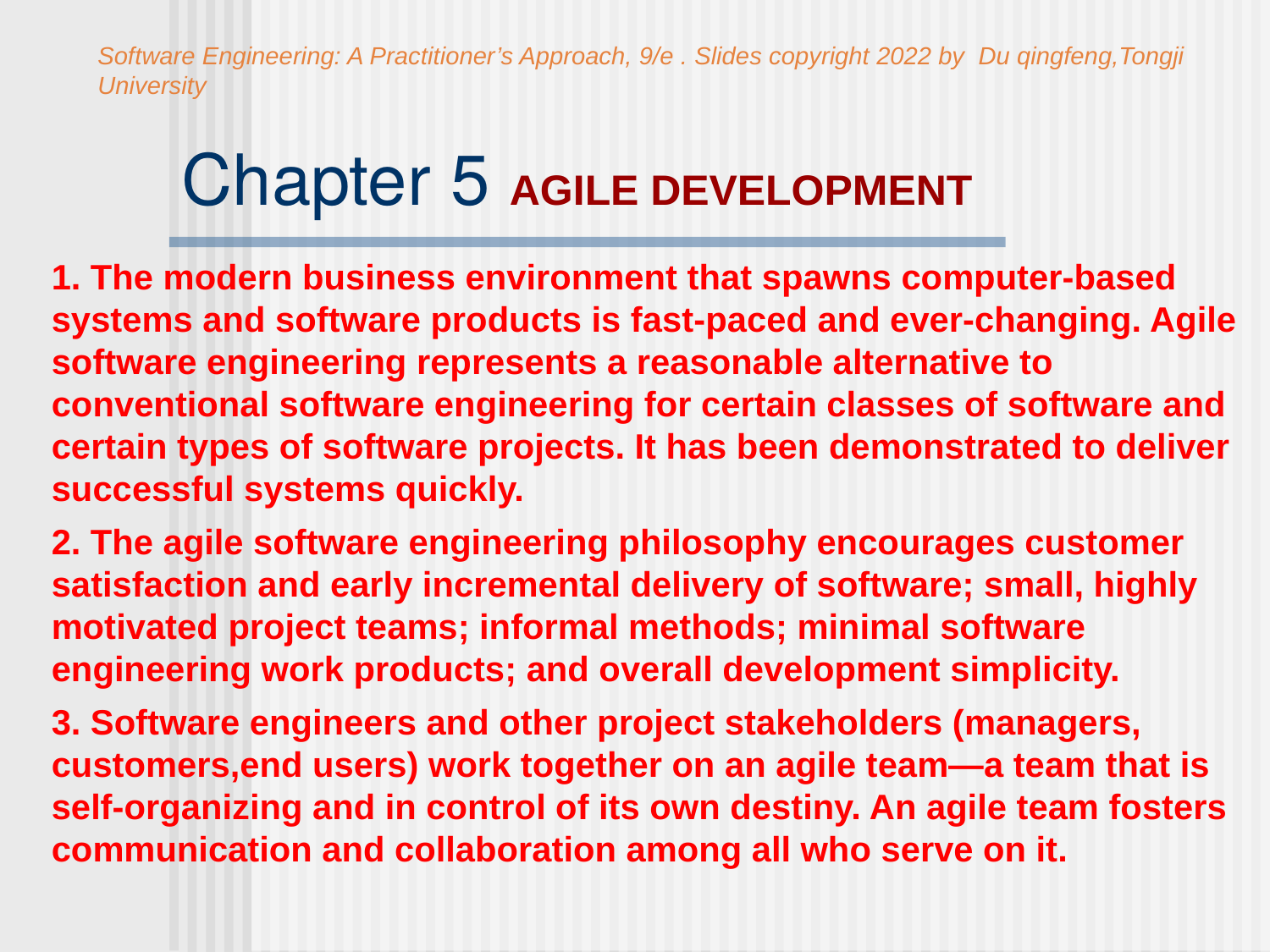

Software Engineering: A Practitioner’s Approach, 9/e . Slides copyright 2022 by  Du qingfeng,Tongji University
# Chapter 5 AGILE DEVELOPMENT
1. The modern business environment that spawns computer-based systems and software products is fast-paced and ever-changing. Agile software engineering represents a reasonable alternative to conventional software engineering for certain classes of software and certain types of software projects. It has been demonstrated to deliver successful systems quickly.
2. The agile software engineering philosophy encourages customer satisfaction and early incremental delivery of software; small, highly motivated project teams; informal methods; minimal software engineering work products; and overall development simplicity.
3. Software engineers and other project stakeholders (managers, customers,end users) work together on an agile team—a team that is self-organizing and in control of its own destiny. An agile team fosters communication and collaboration among all who serve on it.

2